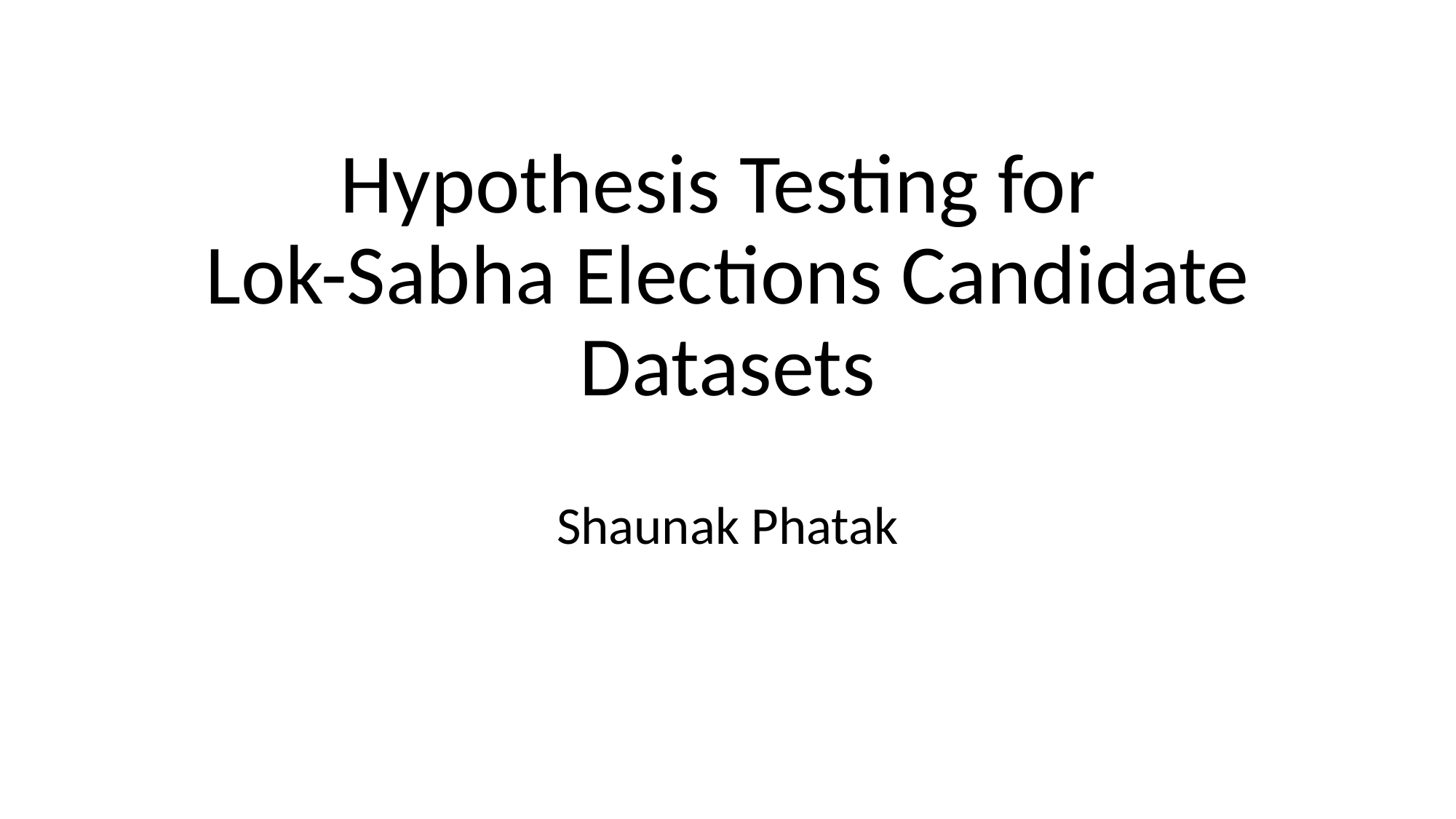

# Hypothesis Testing for Lok-Sabha Elections Candidate Datasets
Shaunak Phatak